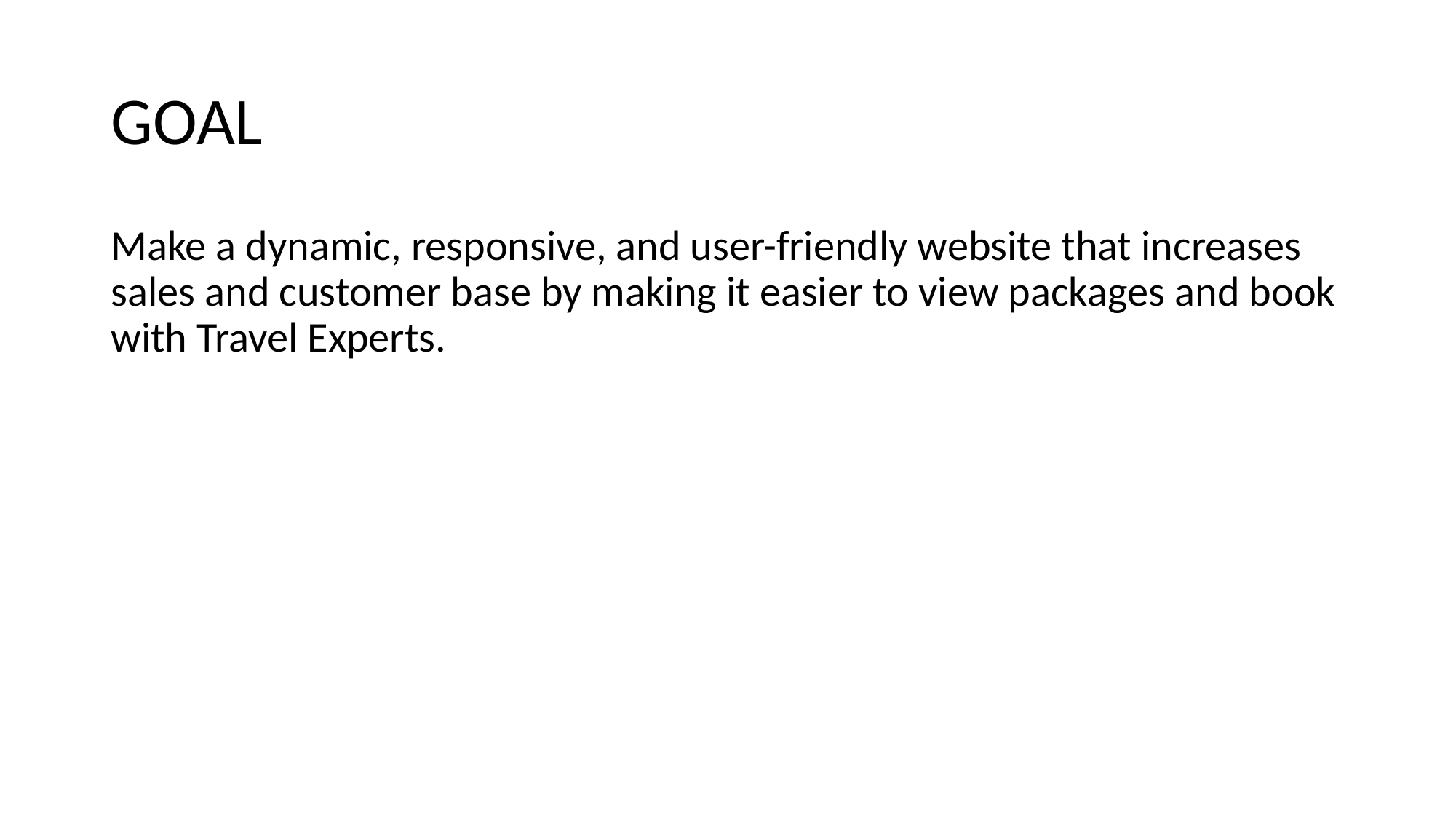

# GOAL
Make a dynamic, responsive, and user-friendly website that increases sales and customer base by making it easier to view packages and book with Travel Experts.